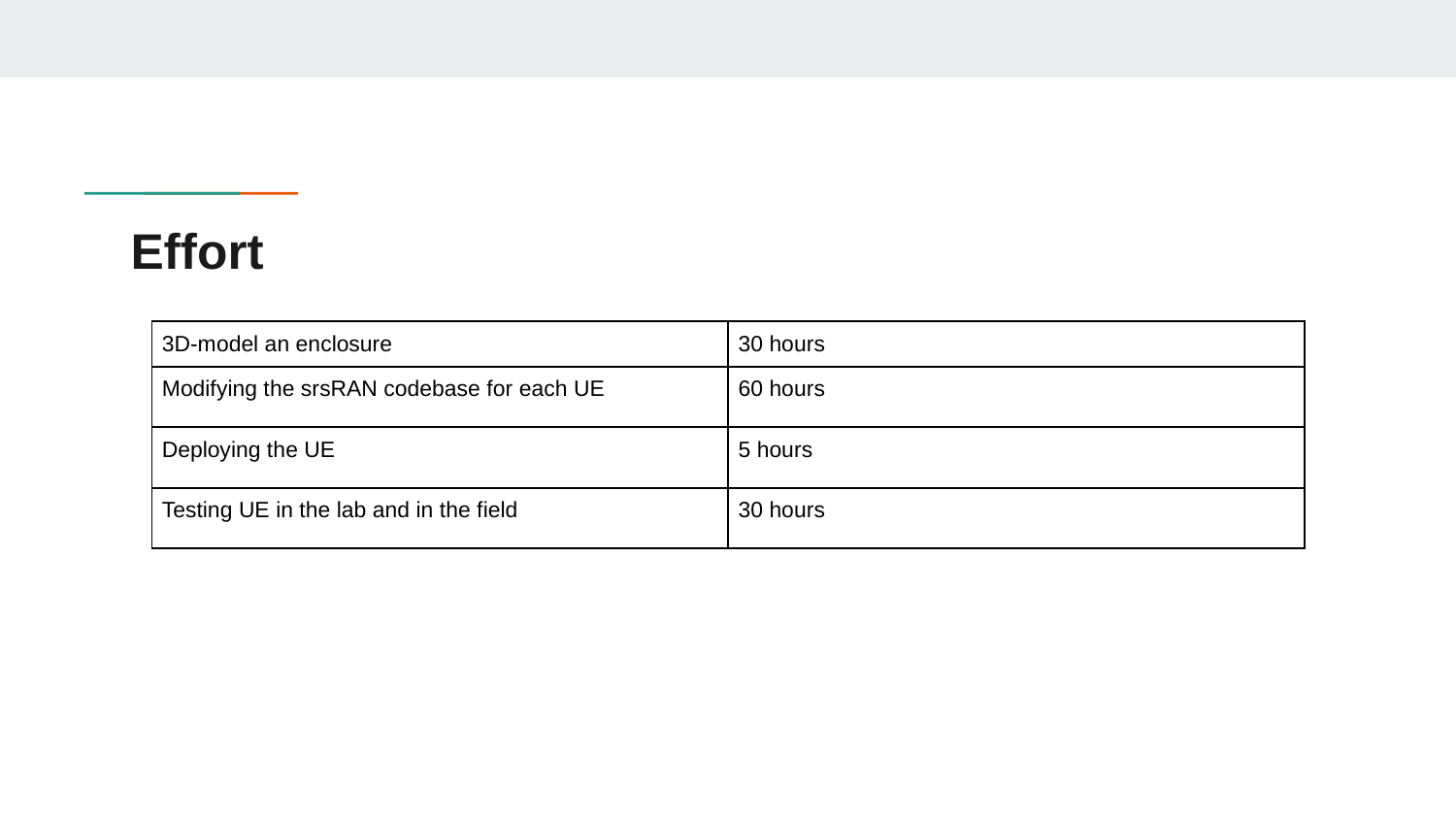

# Effort
| 3D-model an enclosure | 30 hours |
| --- | --- |
| Modifying the srsRAN codebase for each UE | 60 hours |
| Deploying the UE | 5 hours |
| Testing UE in the lab and in the field | 30 hours |